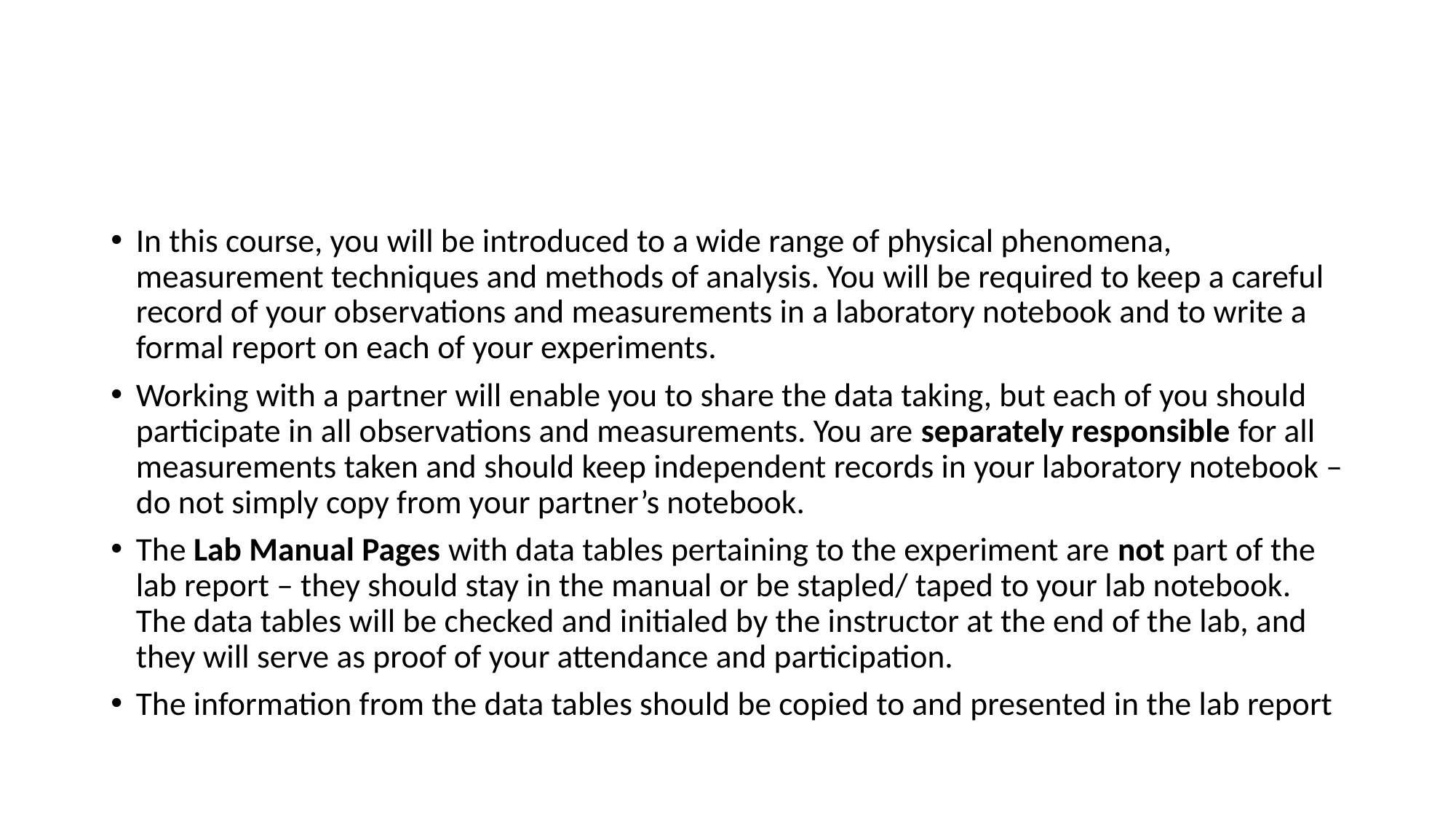

#
In this course, you will be introduced to a wide range of physical phenomena, measurement techniques and methods of analysis. You will be required to keep a careful record of your observations and measurements in a laboratory notebook and to write a formal report on each of your experiments.
Working with a partner will enable you to share the data taking, but each of you should participate in all observations and measurements. You are separately responsible for all measurements taken and should keep independent records in your laboratory notebook – do not simply copy from your partner’s notebook.
The Lab Manual Pages with data tables pertaining to the experiment are not part of the lab report – they should stay in the manual or be stapled/ taped to your lab notebook. The data tables will be checked and initialed by the instructor at the end of the lab, and they will serve as proof of your attendance and participation.
The information from the data tables should be copied to and presented in the lab report